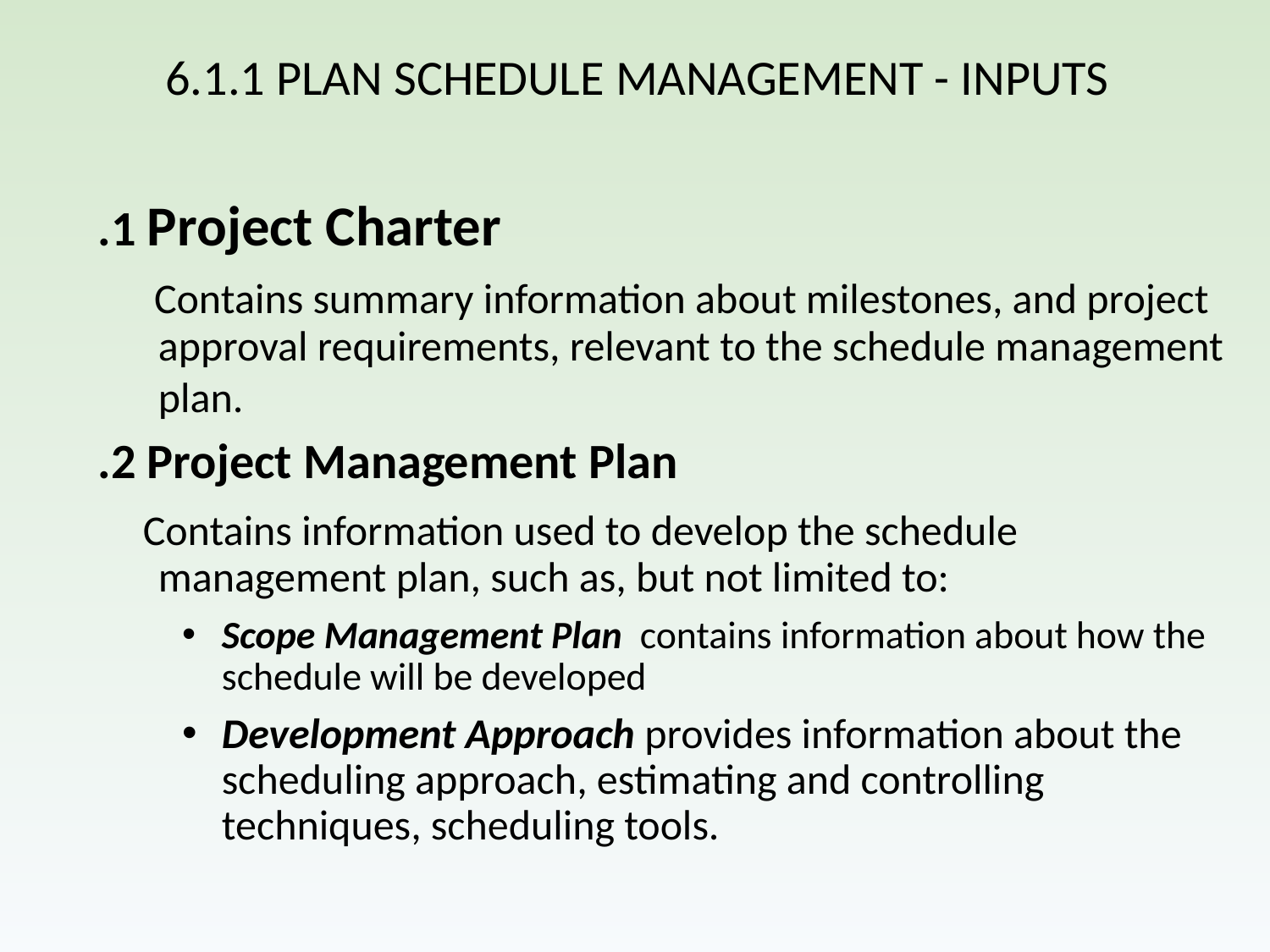

# 6.1.1 PLAN SCHEDULE MANAGEMENT - INPUTS
.1 Project Charter
     Contains summary information about milestones, and project approval requirements, relevant to the schedule management plan.
.2 Project Management Plan
    Contains information used to develop the schedule management plan, such as, but not limited to:
Scope Management Plan  contains information about how the schedule will be developed
Development Approach provides information about the scheduling approach, estimating and controlling techniques, scheduling tools.